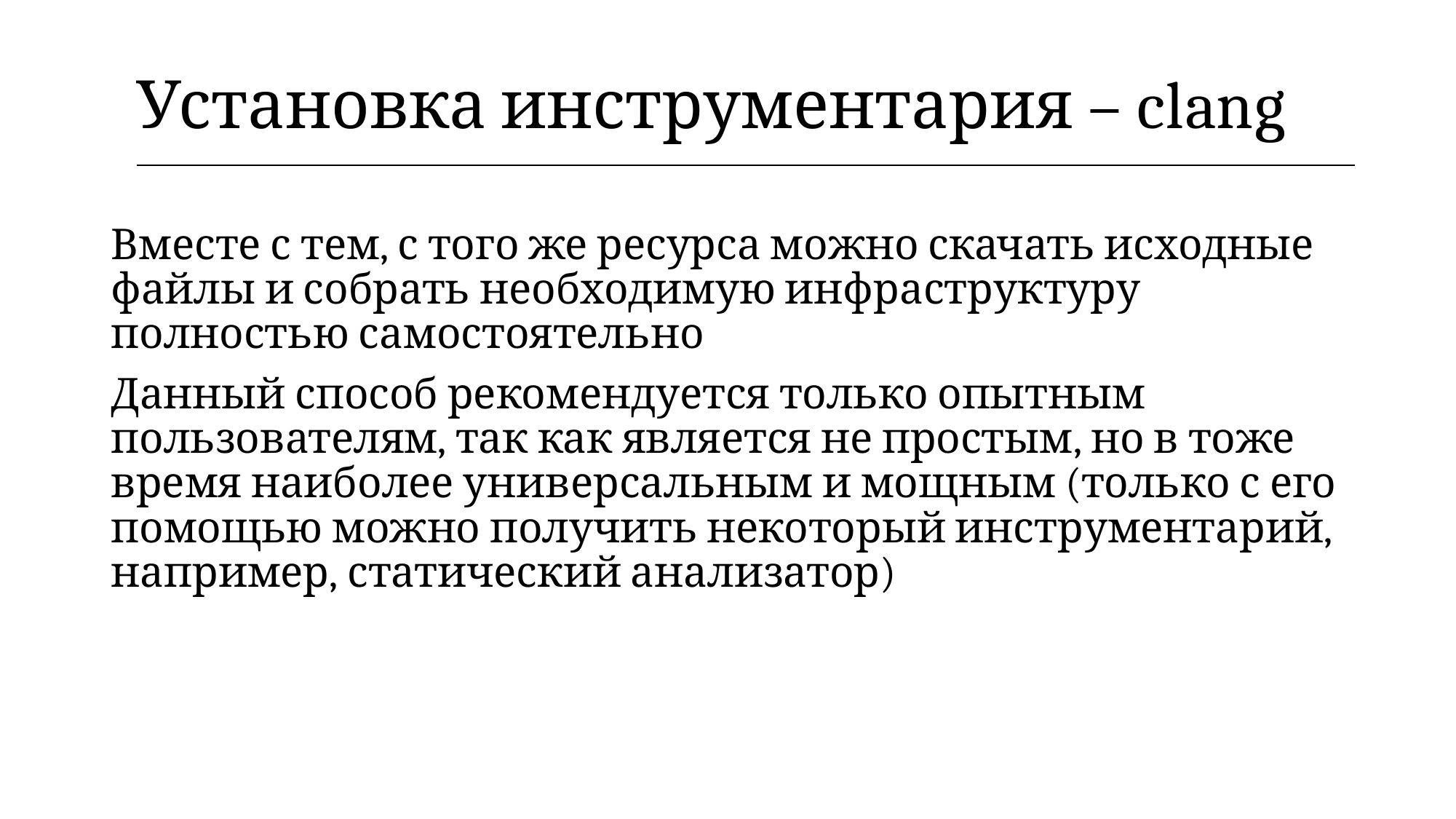

| Установка инструментария – clang |
| --- |
Вместе с тем, с того же ресурса можно скачать исходные файлы и собрать необходимую инфраструктуру полностью самостоятельно
Данный способ рекомендуется только опытным пользователям, так как является не простым, но в тоже время наиболее универсальным и мощным (только с его помощью можно получить некоторый инструментарий, например, статический анализатор)